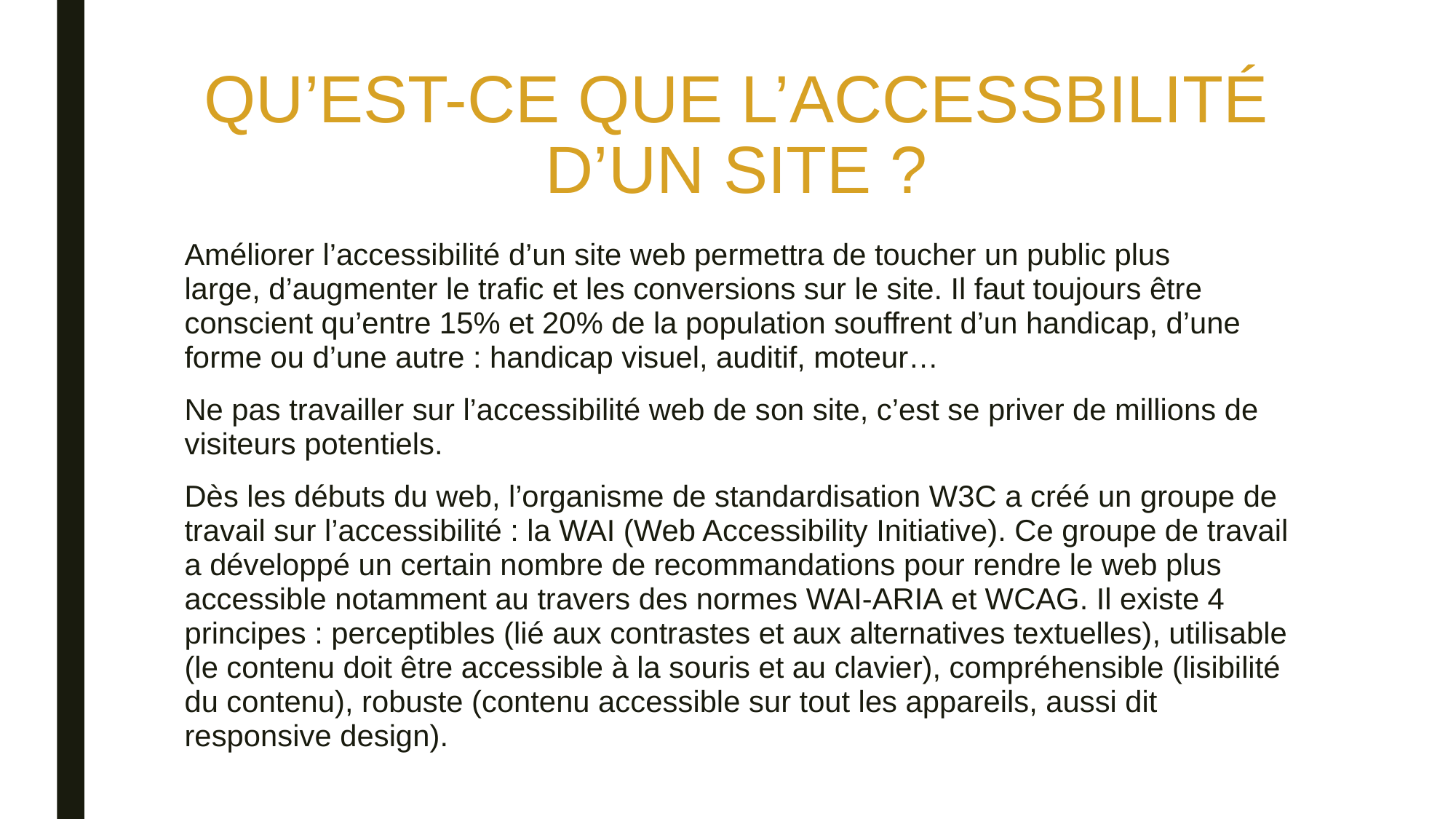

# QU’EST-CE QUE L’ACCESSBILITÉ D’UN SITE ?
Améliorer l’accessibilité d’un site web permettra de toucher un public plus large, d’augmenter le trafic et les conversions sur le site. Il faut toujours être conscient qu’entre 15% et 20% de la population souffrent d’un handicap, d’une forme ou d’une autre : handicap visuel, auditif, moteur…
Ne pas travailler sur l’accessibilité web de son site, c’est se priver de millions de visiteurs potentiels.
Dès les débuts du web, l’organisme de standardisation W3C a créé un groupe de travail sur l’accessibilité : la WAI (Web Accessibility Initiative). Ce groupe de travail a développé un certain nombre de recommandations pour rendre le web plus accessible notamment au travers des normes WAI-ARIA et WCAG. Il existe 4 principes : perceptibles (lié aux contrastes et aux alternatives textuelles), utilisable (le contenu doit être accessible à la souris et au clavier), compréhensible (lisibilité du contenu), robuste (contenu accessible sur tout les appareils, aussi dit responsive design).